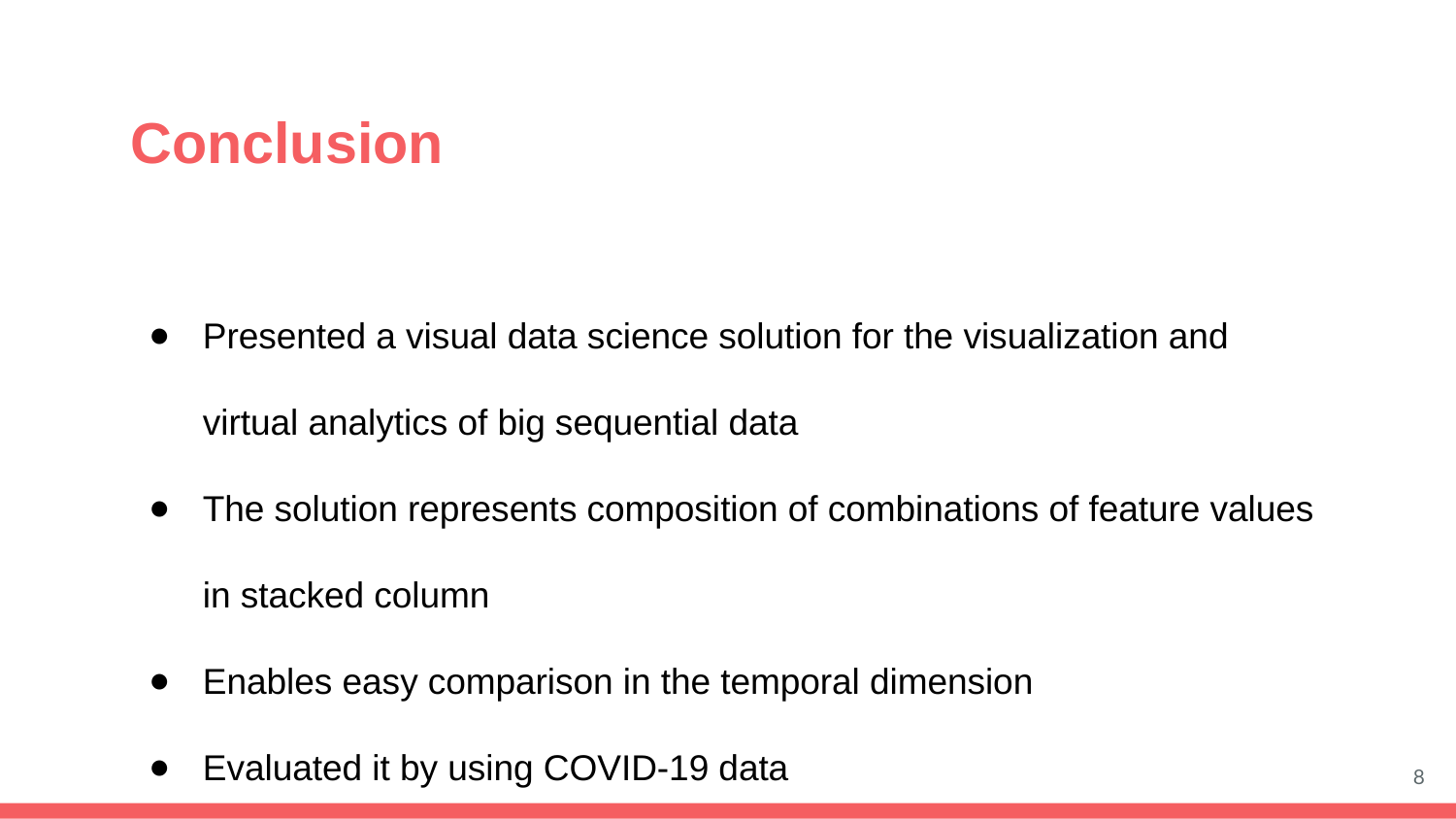

# Conclusion
Presented a visual data science solution for the visualization and virtual analytics of big sequential data
The solution represents composition of combinations of feature values in stacked column
Enables easy comparison in the temporal dimension
Evaluated it by using COVID-19 data
8